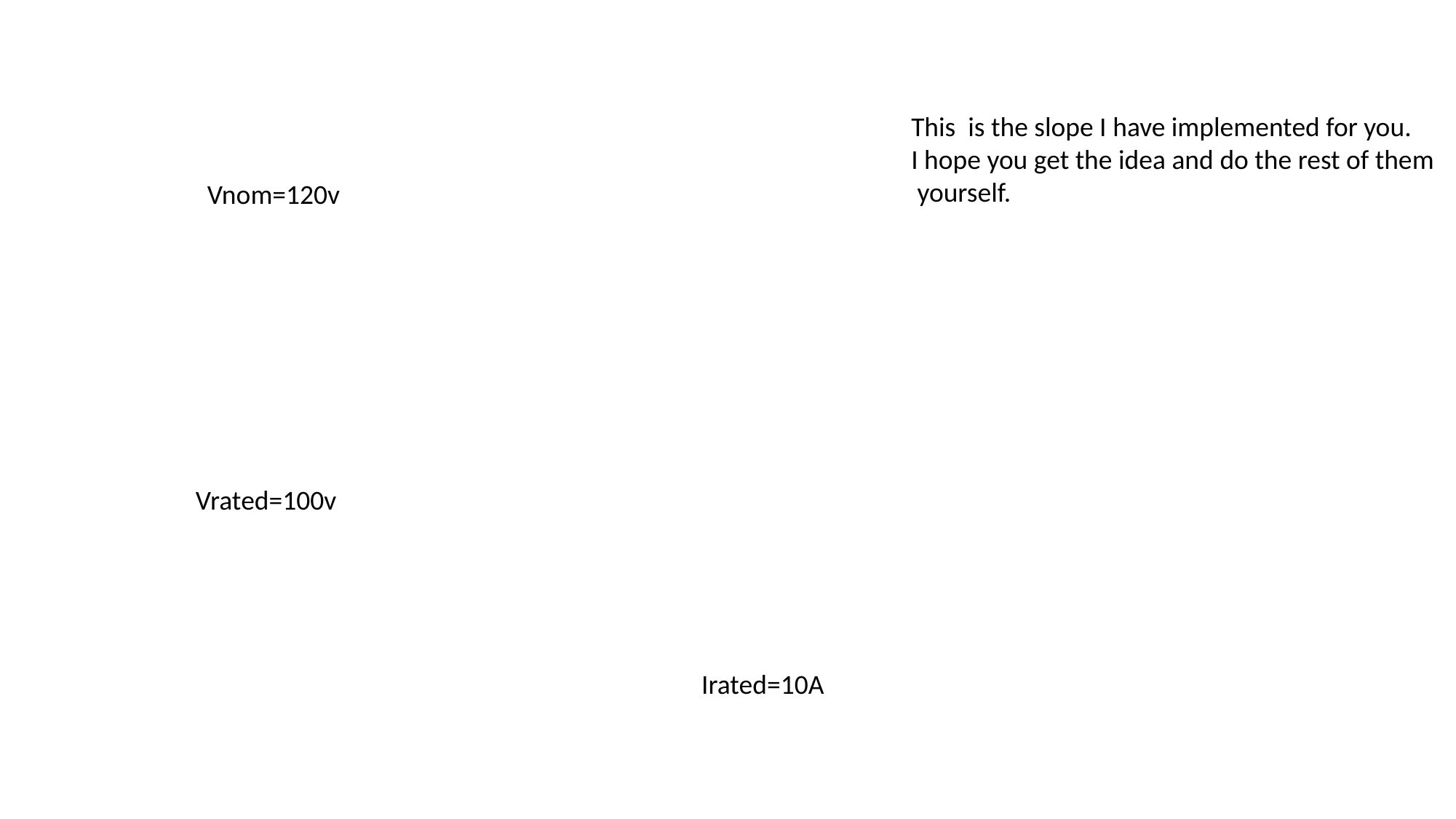

This  is the slope I have implemented for you.
I hope you get the idea and do the rest of them
 yourself.
Vnom=120v
Vrated=100v
Irated=10A